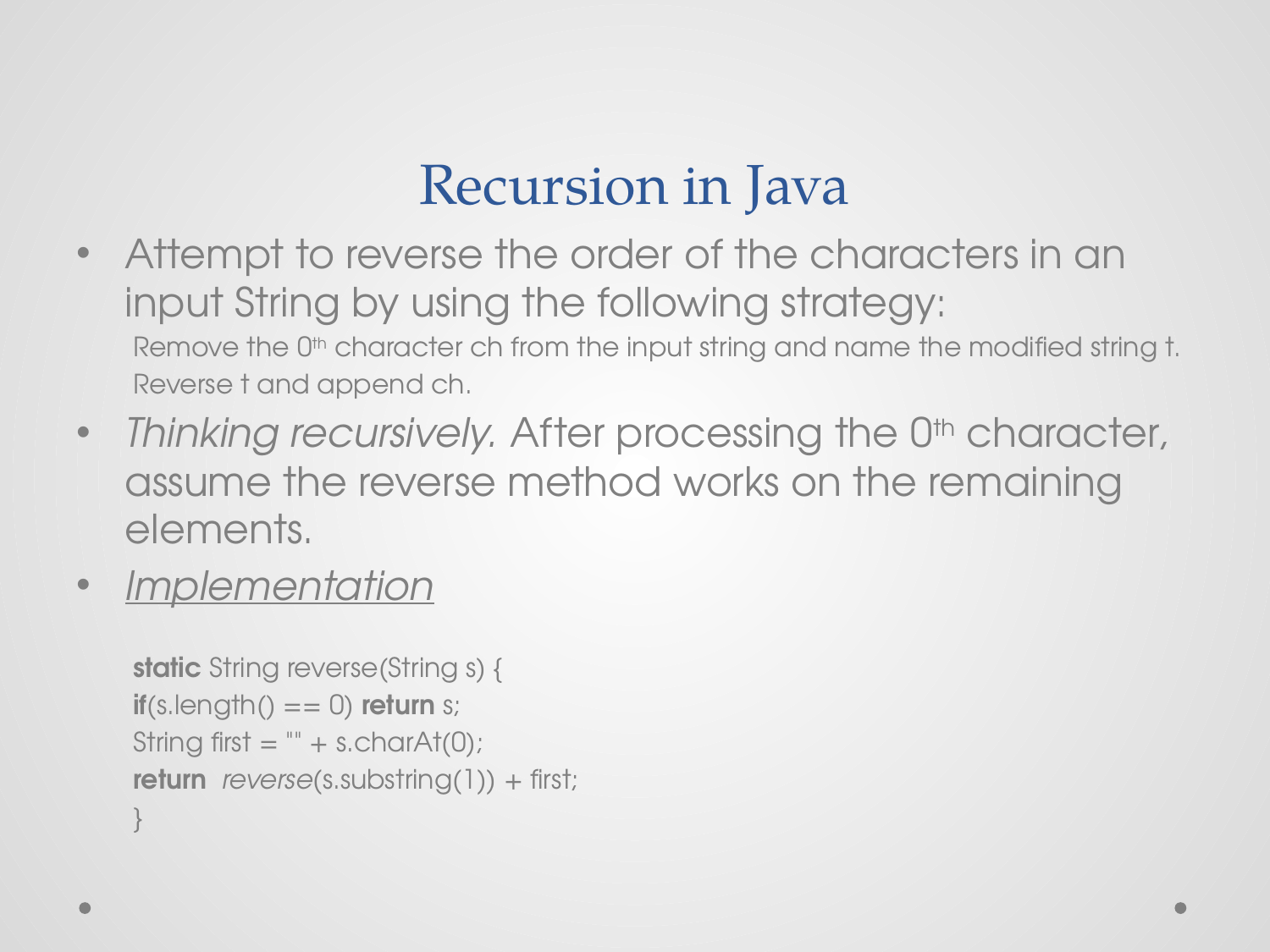

# Recursion in Java
Attempt to reverse the order of the characters in an input String by using the following strategy:
Remove the 0th character ch from the input string and name the modified string t.
Reverse t and append ch.
Thinking recursively. After processing the 0th character, assume the reverse method works on the remaining elements.
Implementation

static String reverse(String s) {
		if(s.length() == 0) return s;
		String first = "" + s.charAt(0);
		return  reverse(s.substring(1)) + first;
}